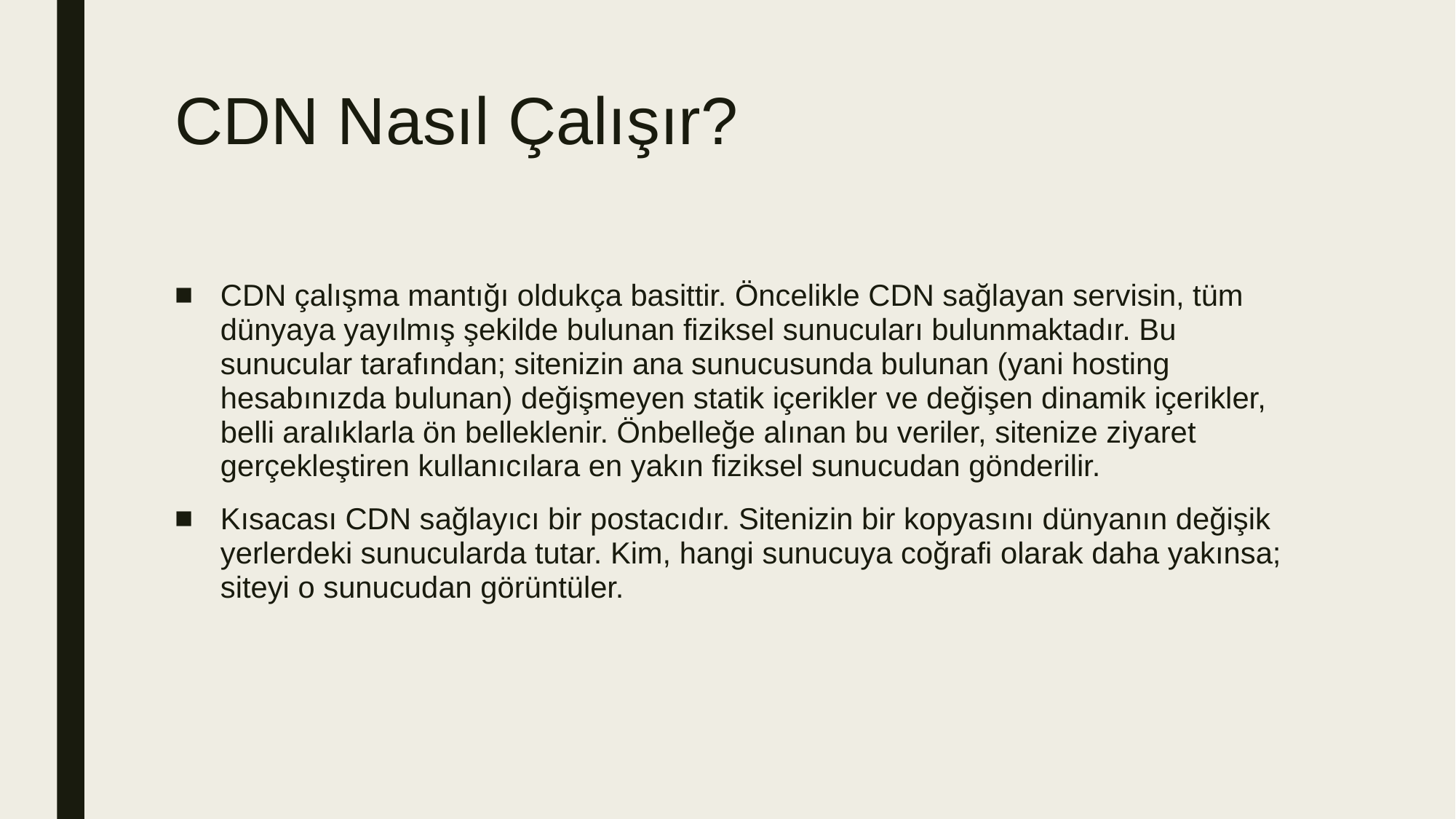

# CDN Nasıl Çalışır?
CDN çalışma mantığı oldukça basittir. Öncelikle CDN sağlayan servisin, tüm dünyaya yayılmış şekilde bulunan fiziksel sunucuları bulunmaktadır. Bu sunucular tarafından; sitenizin ana sunucusunda bulunan (yani hosting hesabınızda bulunan) değişmeyen statik içerikler ve değişen dinamik içerikler, belli aralıklarla ön belleklenir. Önbelleğe alınan bu veriler, sitenize ziyaret gerçekleştiren kullanıcılara en yakın fiziksel sunucudan gönderilir.
Kısacası CDN sağlayıcı bir postacıdır. Sitenizin bir kopyasını dünyanın değişik yerlerdeki sunucularda tutar. Kim, hangi sunucuya coğrafi olarak daha yakınsa; siteyi o sunucudan görüntüler.